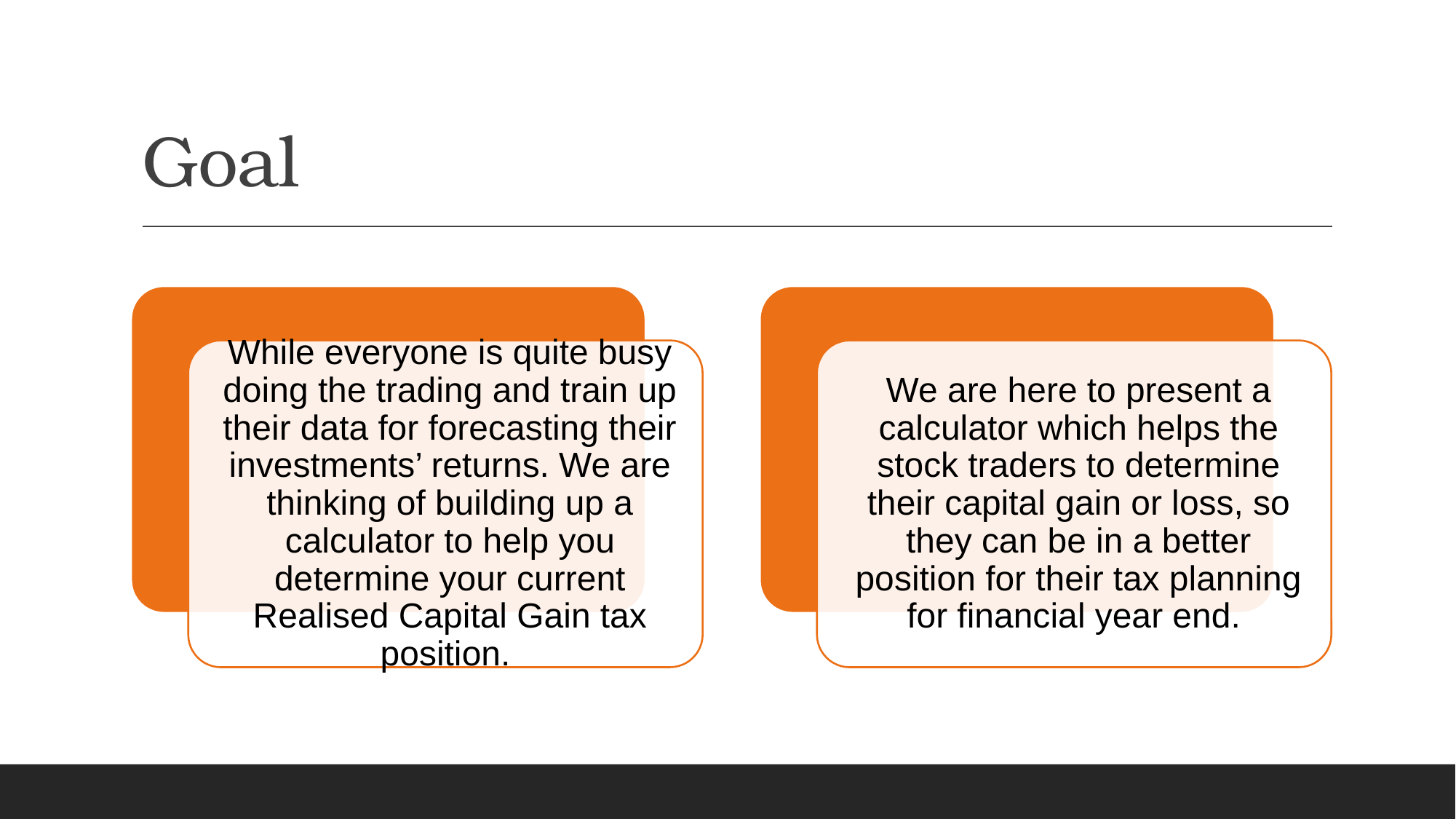

# Goal
While everyone is quite busy doing the trading and train up their data for forecasting their investments’ returns. We are thinking of building up a calculator to help you determine your current Realised Capital Gain tax position.
We are here to present a calculator which helps the stock traders to determine their capital gain or loss, so they can be in a better position for their tax planning for financial year end.